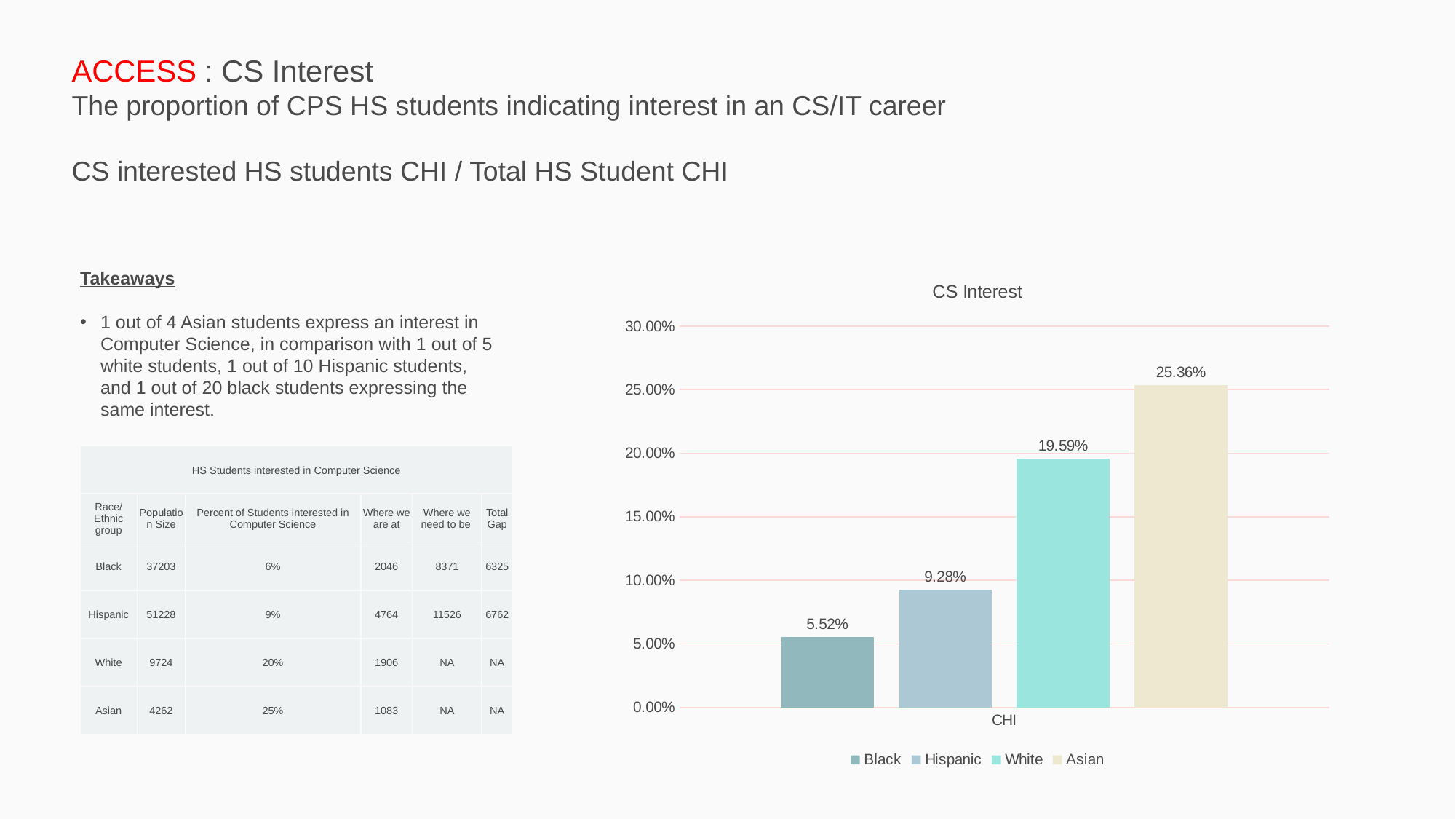

ACCESS : CS Interest
The proportion of CPS HS students indicating interest in an CS/IT career

CS interested HS students CHI / Total HS Student CHI

### Chart: CS Interest

| Category | Black | Hispanic | White | Asian |
|---|---|---|---|---|
| CHI | 0.05521060129559444 | 0.09276177090653549 | 0.19590703414232827 | 0.2536367902393243 |
Takeaways

1 out of 4 Asian students express an interest in Computer Science, in comparison with 1 out of 5 white students, 1 out of 10 Hispanic students, and 1 out of 20 black students expressing the same interest.
| HS Students interested in Computer Science |  |  |  |  |  |
| --- | --- | --- | --- | --- | --- |
| Race/Ethnic group | Population Size | Percent of Students interested in Computer Science | Where we are at | Where we need to be | Total Gap |
| Black | 37203 | 6% | 2046 | 8371 | 6325 |
| Hispanic | 51228 | 9% | 4764 | 11526 | 6762 |
| White | 9724 | 20% | 1906 | NA | NA |
| Asian | 4262 | 25% | 1083 | NA | NA |